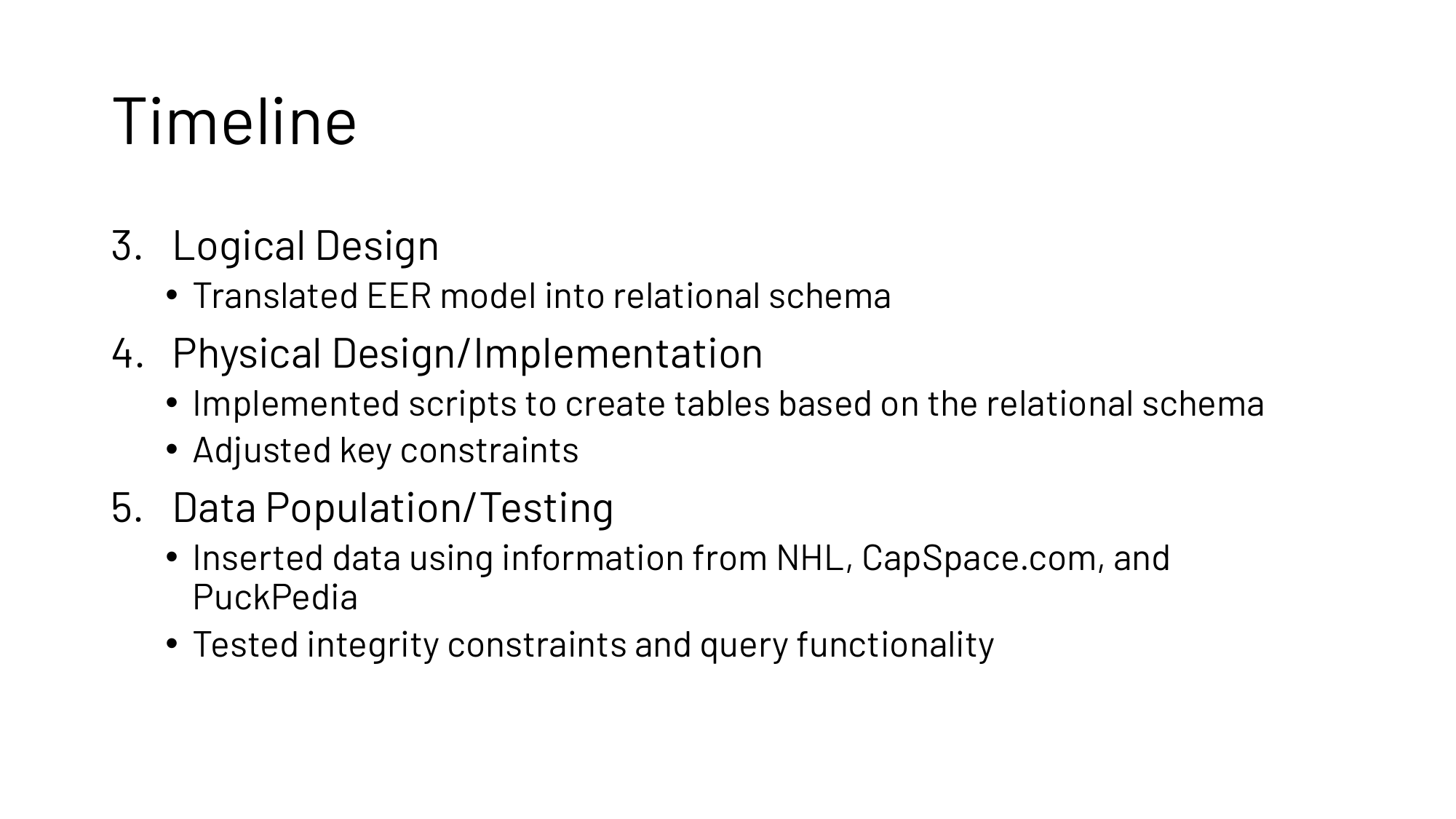

# Timeline
Logical Design
Translated EER model into relational schema
Physical Design/Implementation
Implemented scripts to create tables based on the relational schema
Adjusted key constraints
Data Population/Testing
Inserted data using information from NHL, CapSpace.com, and PuckPedia
Tested integrity constraints and query functionality